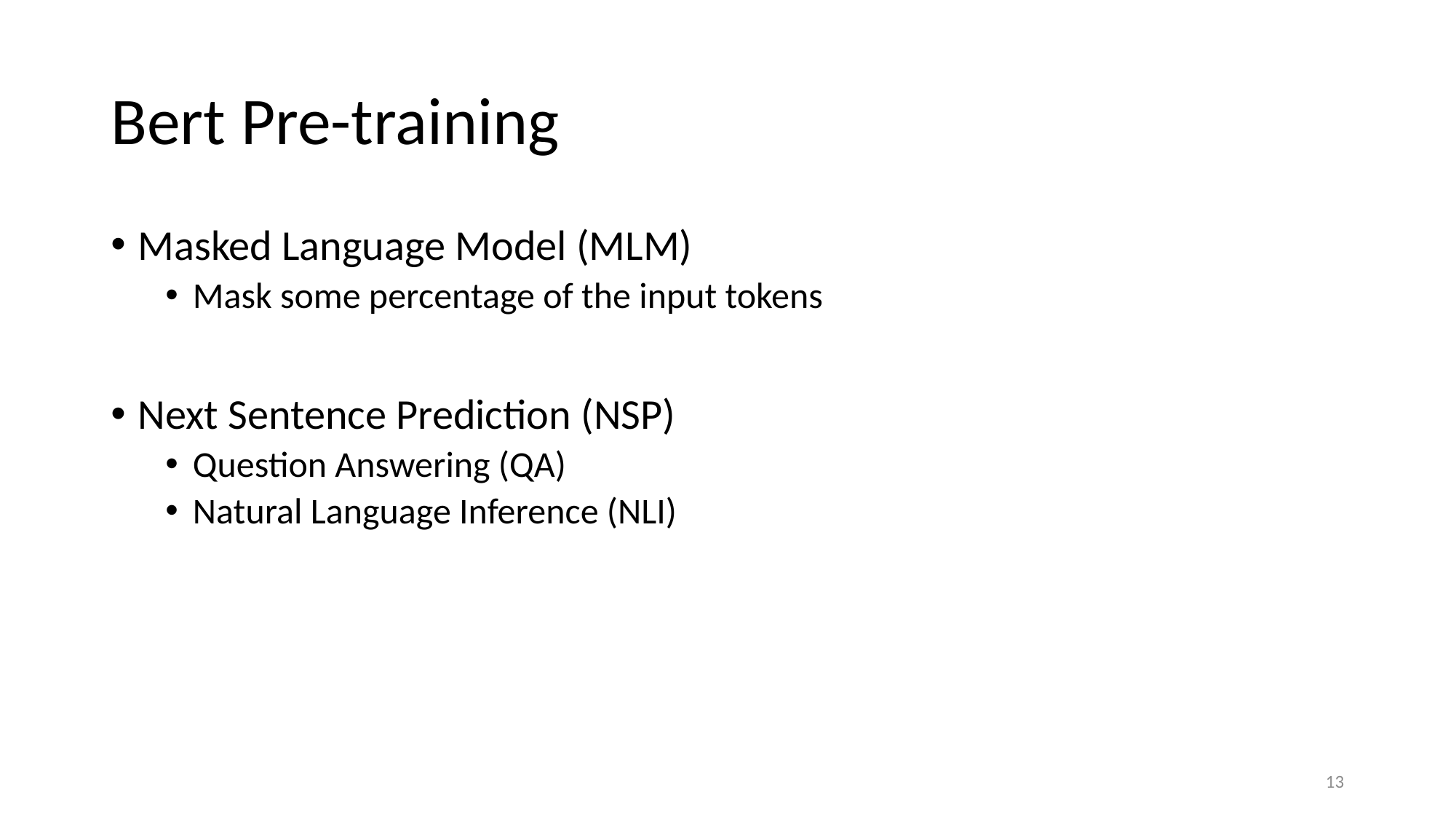

# Bert Pre-training
Masked Language Model (MLM)
Mask some percentage of the input tokens

Next Sentence Prediction (NSP)
Question Answering (QA)
Natural Language Inference (NLI)
13